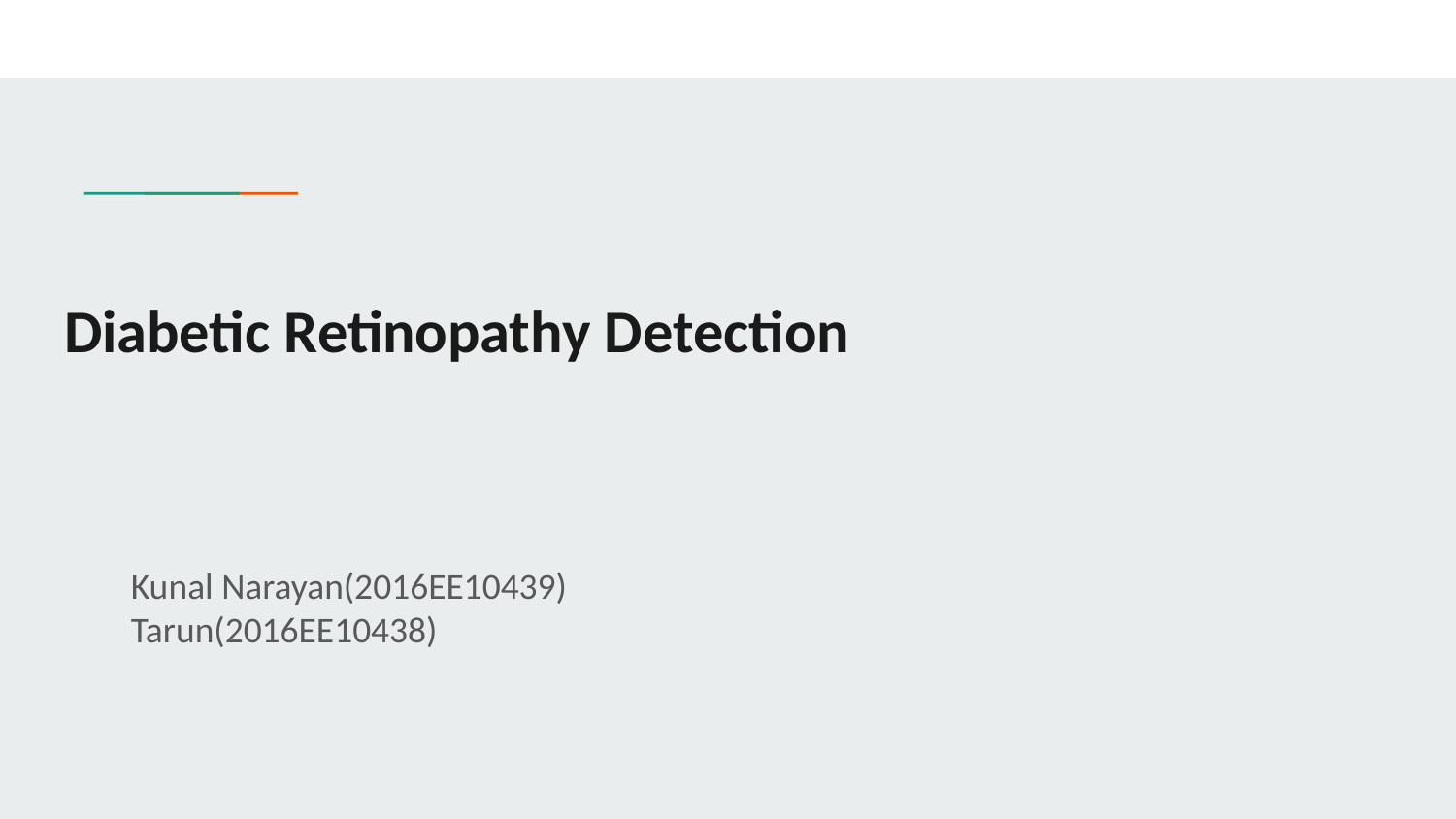

# Diabetic Retinopathy Detection

Kunal Narayan(2016EE10439)
Tarun(2016EE10438)